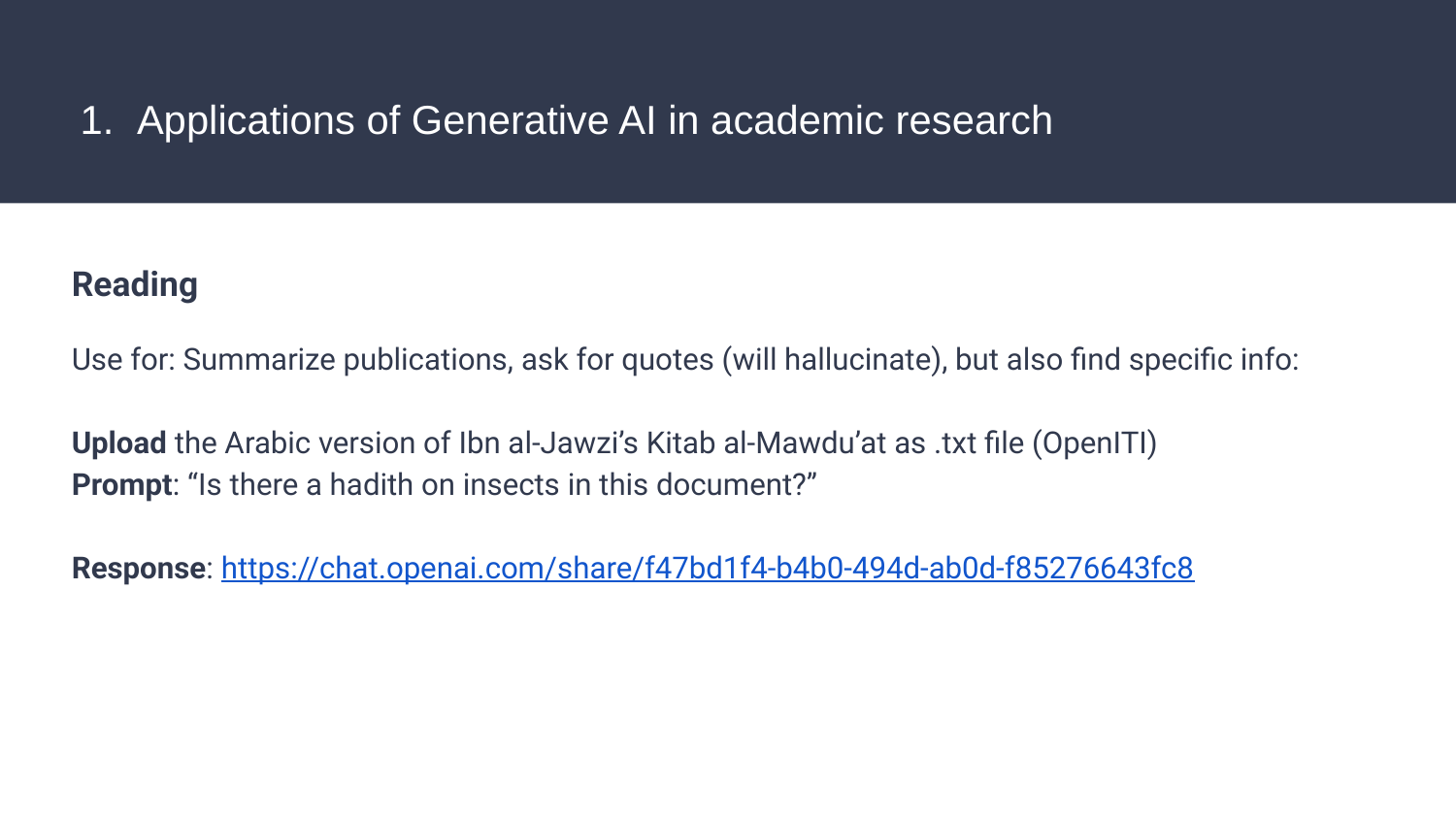

# Applications of Generative AI in academic research
Reading

Use for: Summarize publications, ask for quotes (will hallucinate), but also find specific info:

Upload the Arabic version of Ibn al-Jawzi’s Kitab al-Mawdu’at as .txt file (OpenITI)
Prompt: “Is there a hadith on insects in this document?”

Response: https://chat.openai.com/share/f47bd1f4-b4b0-494d-ab0d-f85276643fc8